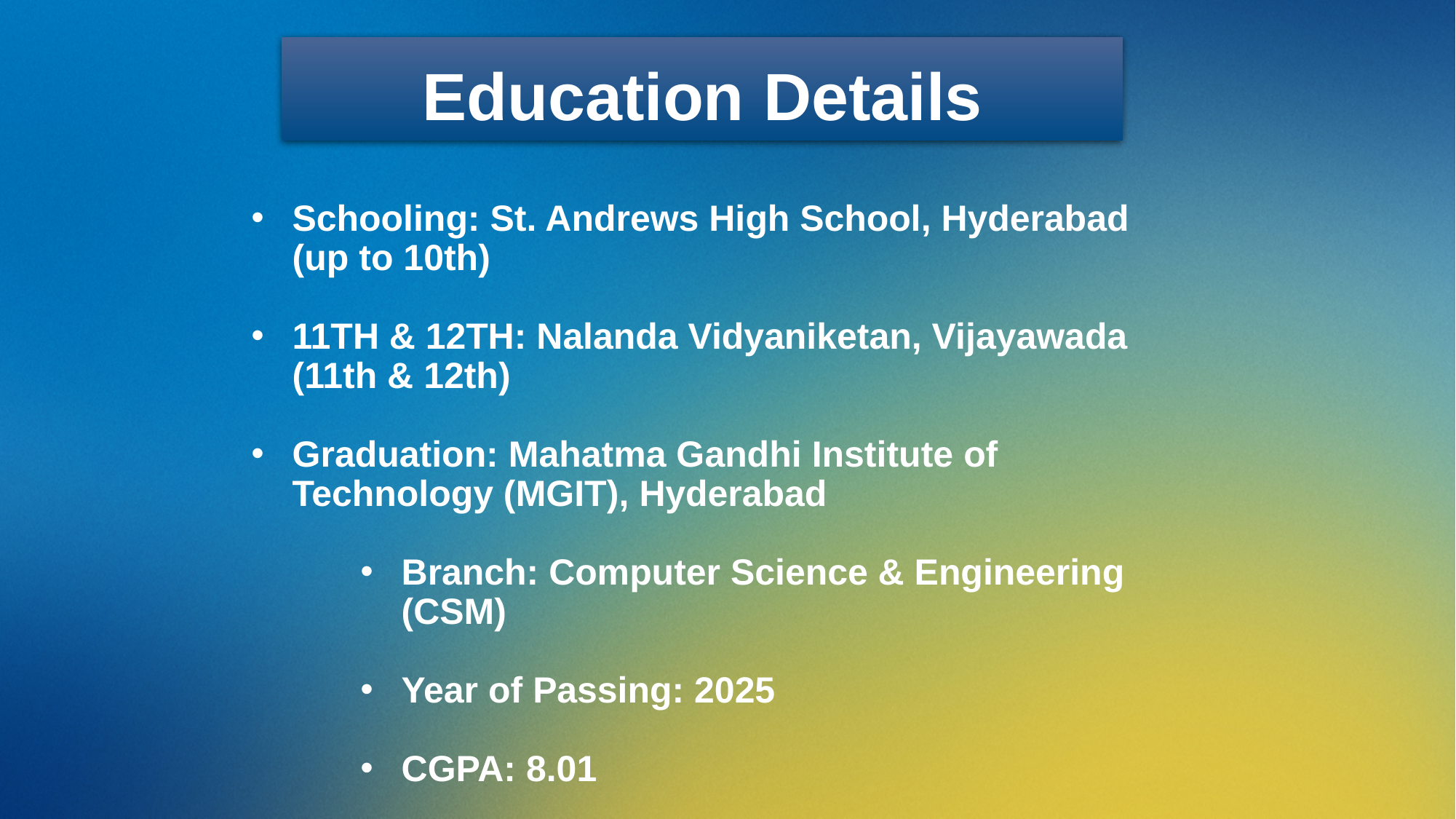

# Education Details
Schooling: St. Andrews High School, Hyderabad (up to 10th)

11TH & 12TH: Nalanda Vidyaniketan, Vijayawada (11th & 12th)

Graduation: Mahatma Gandhi Institute of Technology (MGIT), Hyderabad

Branch: Computer Science & Engineering (CSM)

Year of Passing: 2025

CGPA: 8.01